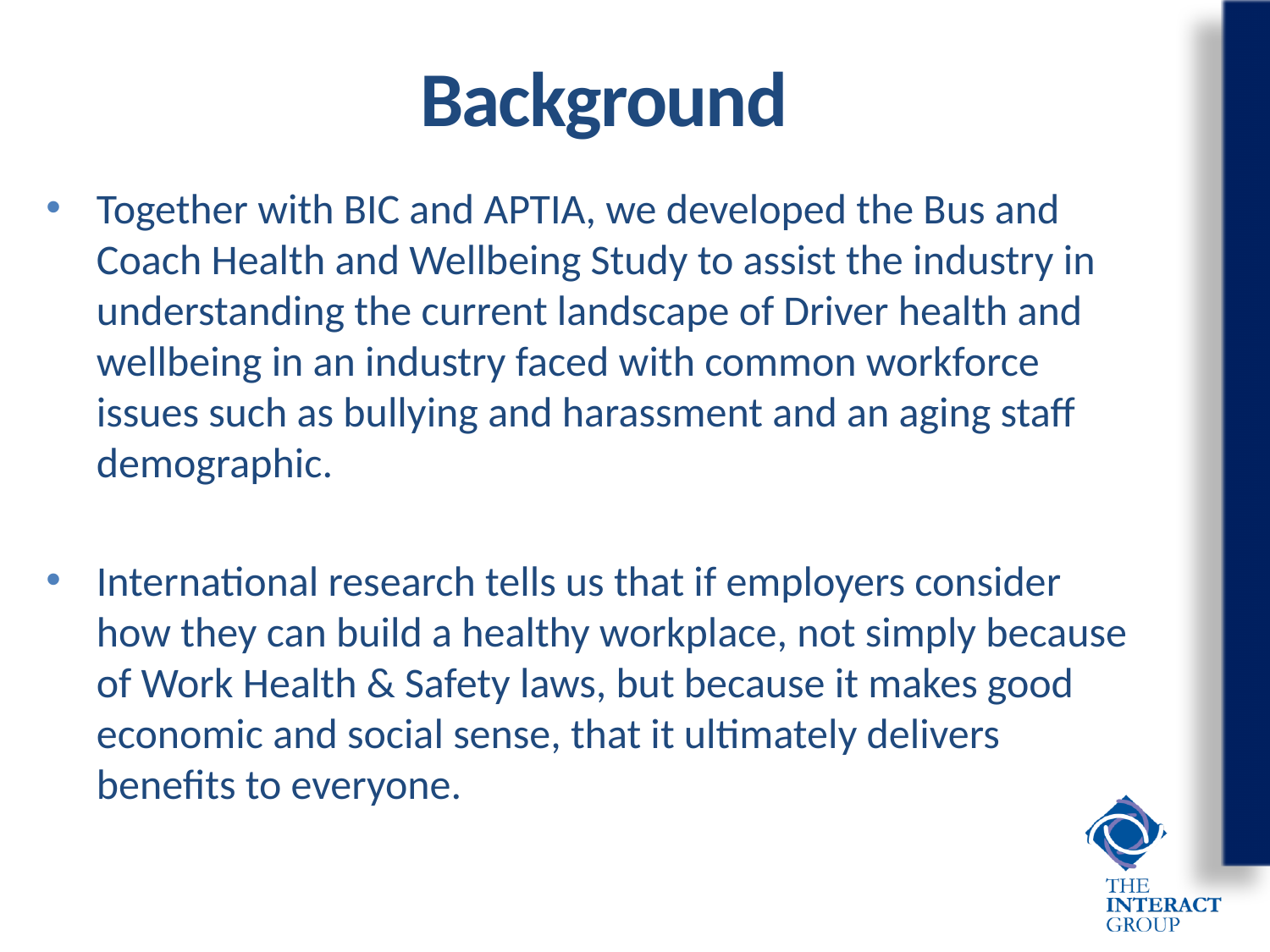

# Background
Together with BIC and APTIA, we developed the Bus and Coach Health and Wellbeing Study to assist the industry in understanding the current landscape of Driver health and wellbeing in an industry faced with common workforce issues such as bullying and harassment and an aging staff demographic.

International research tells us that if employers consider how they can build a healthy workplace, not simply because of Work Health & Safety laws, but because it makes good economic and social sense, that it ultimately delivers benefits to everyone.